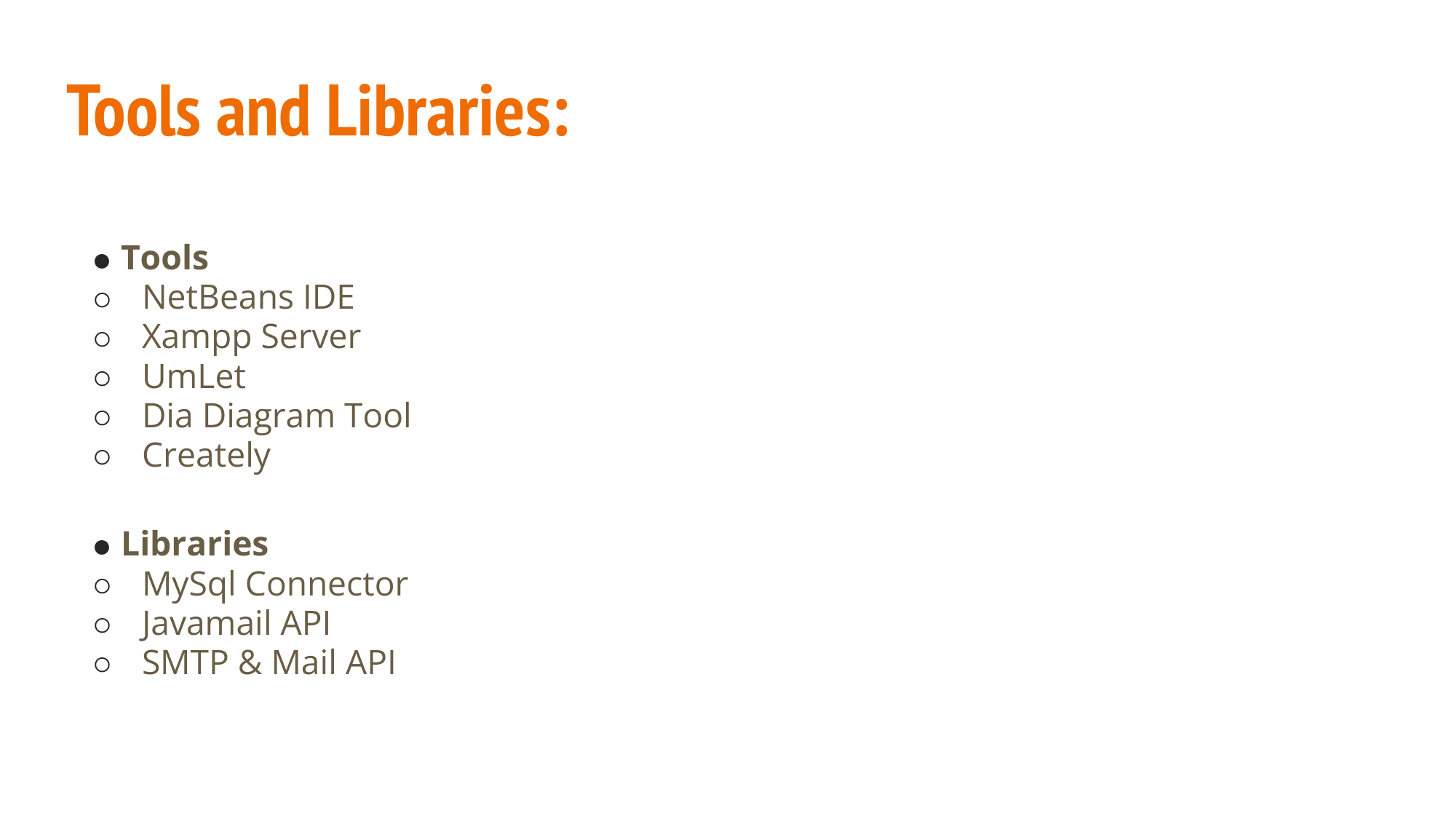

# Tools and Libraries:
 Tools
 NetBeans IDE
 Xampp Server
 UmLet
 Dia Diagram Tool
 Creately

 Libraries
 MySql Connector
 Javamail API
 SMTP & Mail API